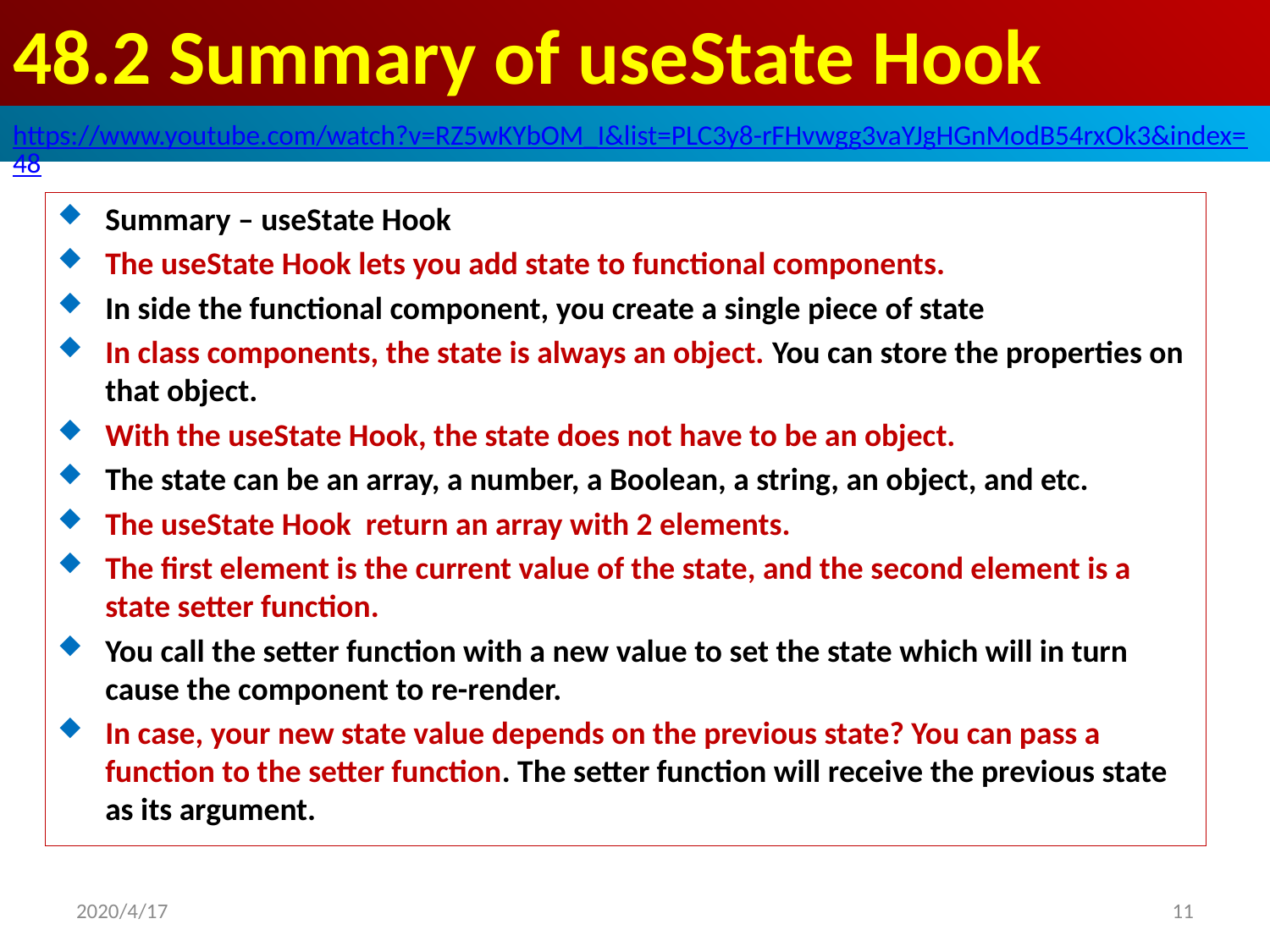

# 48.2 Summary of useState Hook
https://www.youtube.com/watch?v=RZ5wKYbOM_I&list=PLC3y8-rFHvwgg3vaYJgHGnModB54rxOk3&index=48
Summary – useState Hook
The useState Hook lets you add state to functional components.
In side the functional component, you create a single piece of state
In class components, the state is always an object. You can store the properties on that object.
With the useState Hook, the state does not have to be an object.
The state can be an array, a number, a Boolean, a string, an object, and etc.
The useState Hook  return an array with 2 elements.
The first element is the current value of the state, and the second element is a state setter function.
You call the setter function with a new value to set the state which will in turn cause the component to re-render.
In case, your new state value depends on the previous state? You can pass a function to the setter function. The setter function will receive the previous state as its argument.

2020/4/17
11